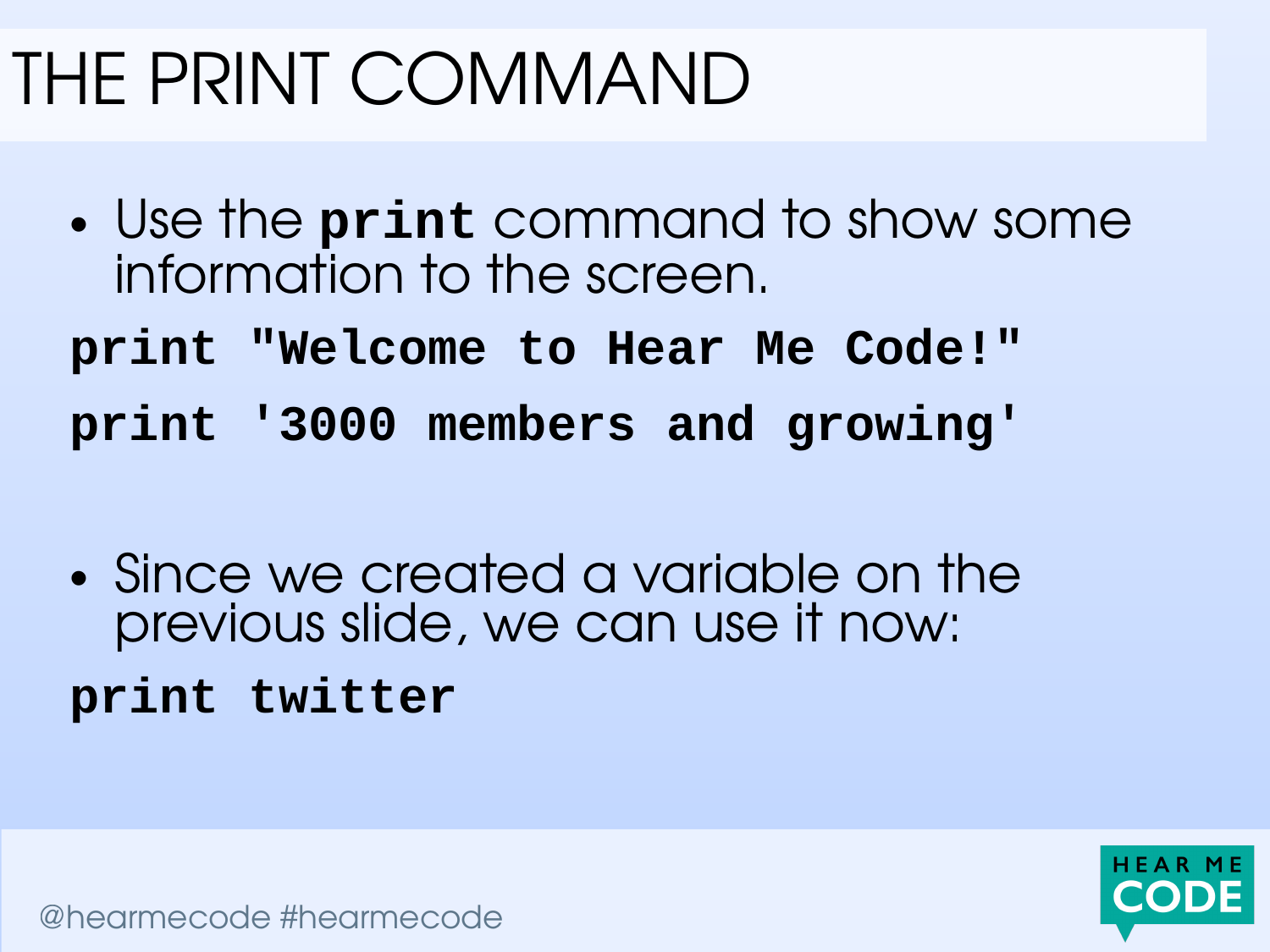

The print command
Use the print command to show some information to the screen.
print "Welcome to Hear Me Code!"
print '3000 members and growing'

Since we created a variable on the previous slide, we can use it now:
print twitter
4